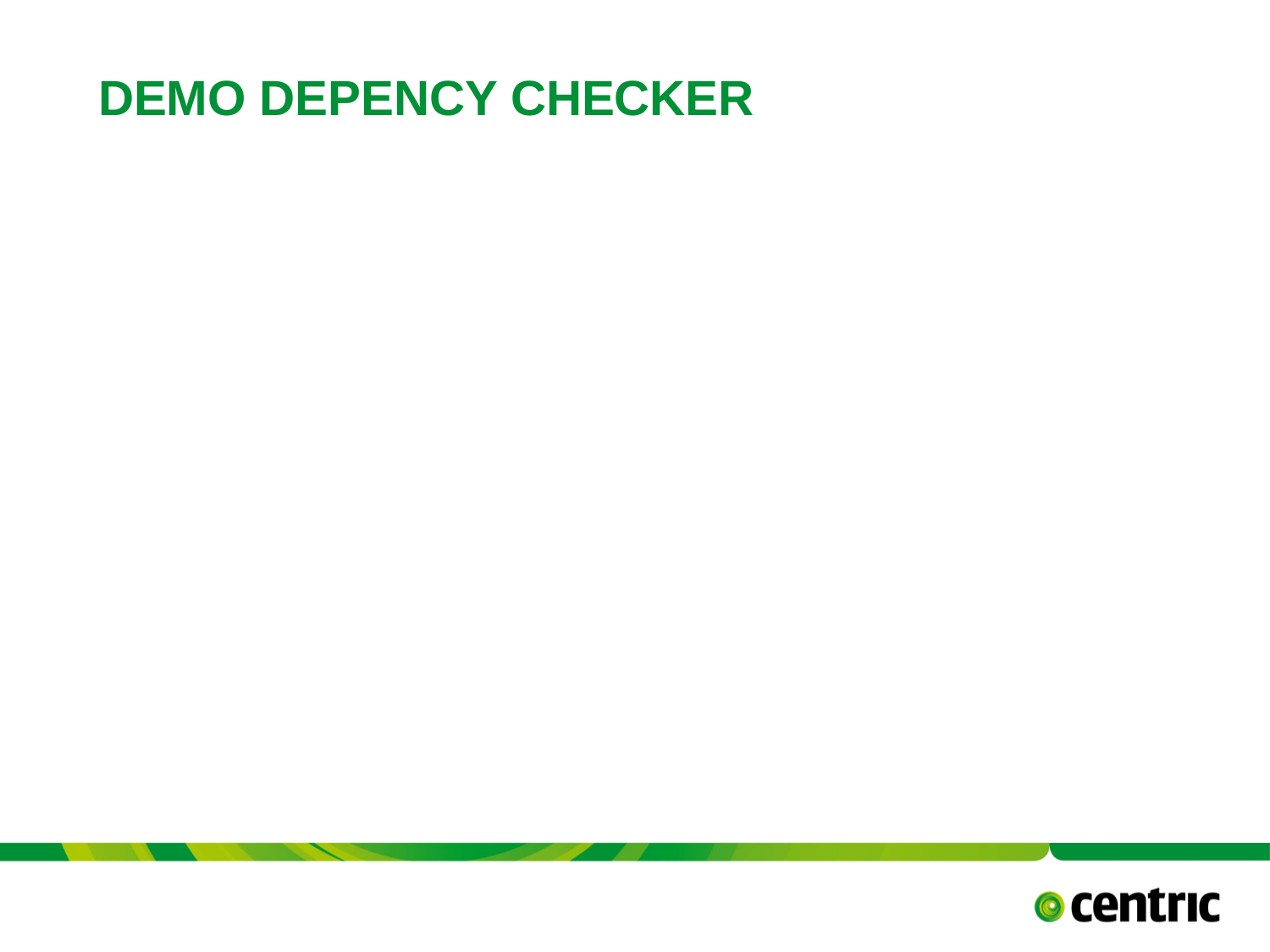

# Demo Depency Checker

TITLE PRESENTATION
April 20, 2019